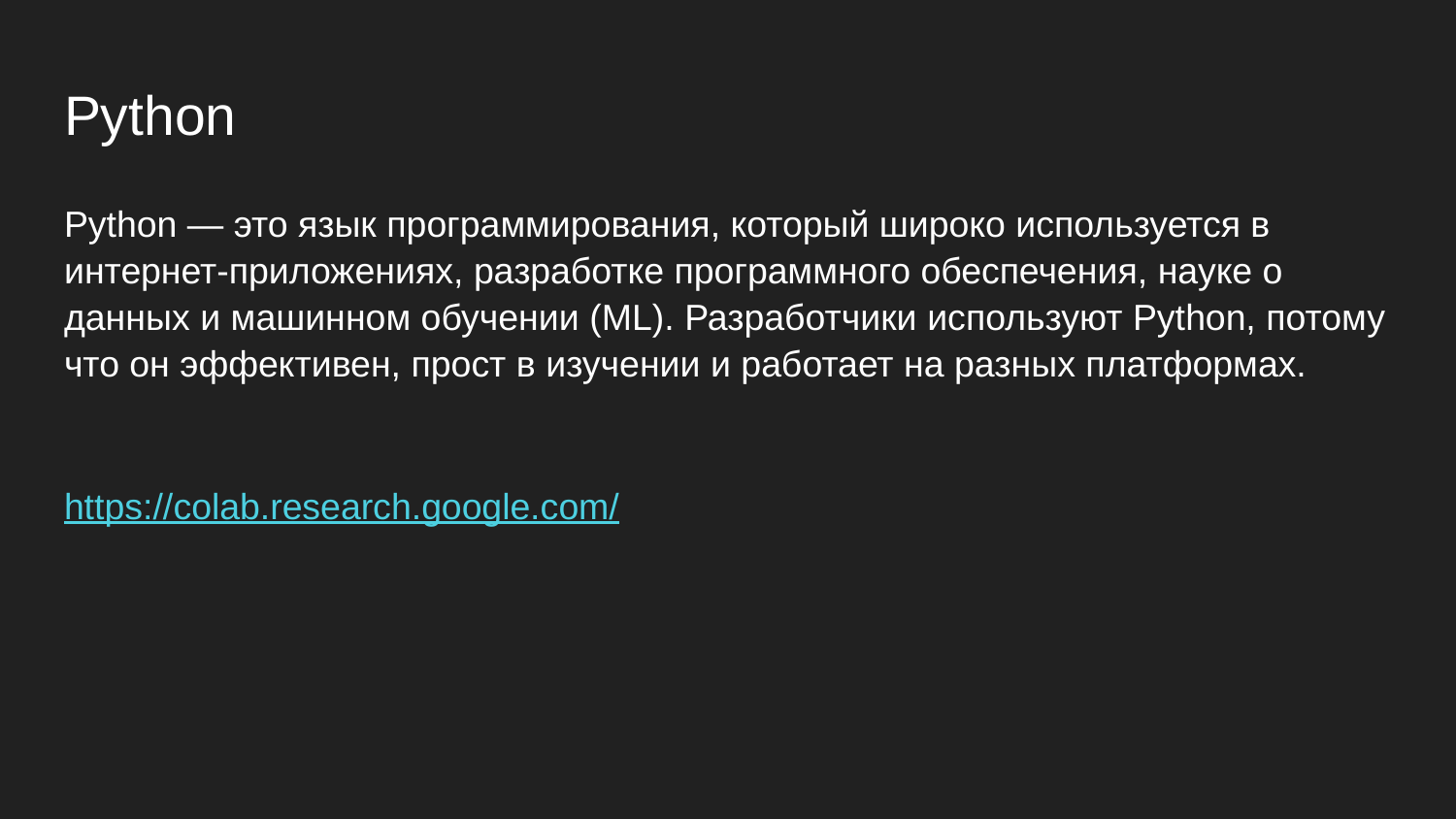

# Python
Python — это язык программирования, который широко используется в интернет-приложениях, разработке программного обеспечения, науке о данных и машинном обучении (ML). Разработчики используют Python, потому что он эффективен, прост в изучении и работает на разных платформах.

https://colab.research.google.com/